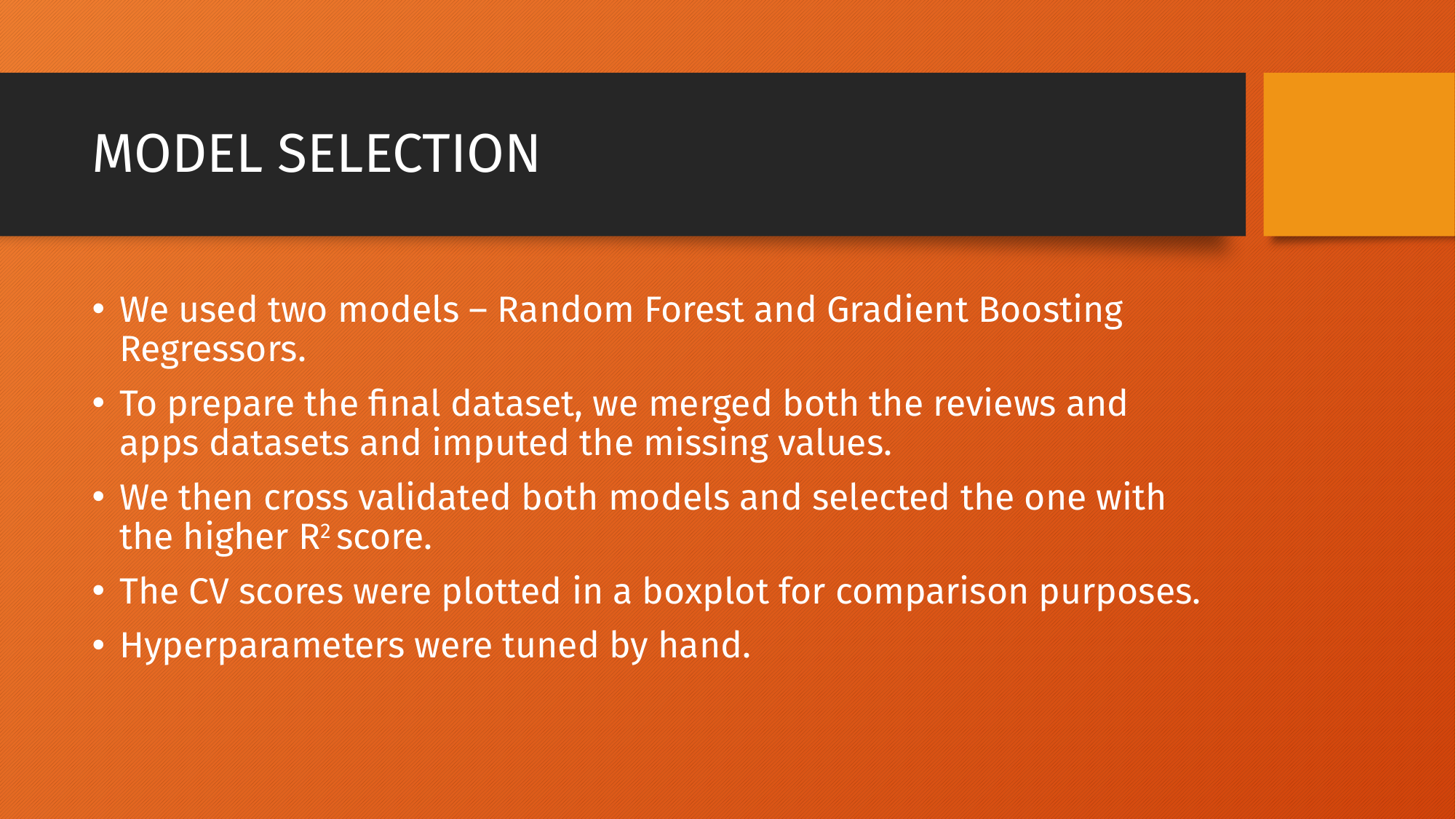

# MODEL SELECTION
We used two models – Random Forest and Gradient Boosting Regressors.
To prepare the final dataset, we merged both the reviews and apps datasets and imputed the missing values.
We then cross validated both models and selected the one with the higher R2 score.
The CV scores were plotted in a boxplot for comparison purposes.
Hyperparameters were tuned by hand.